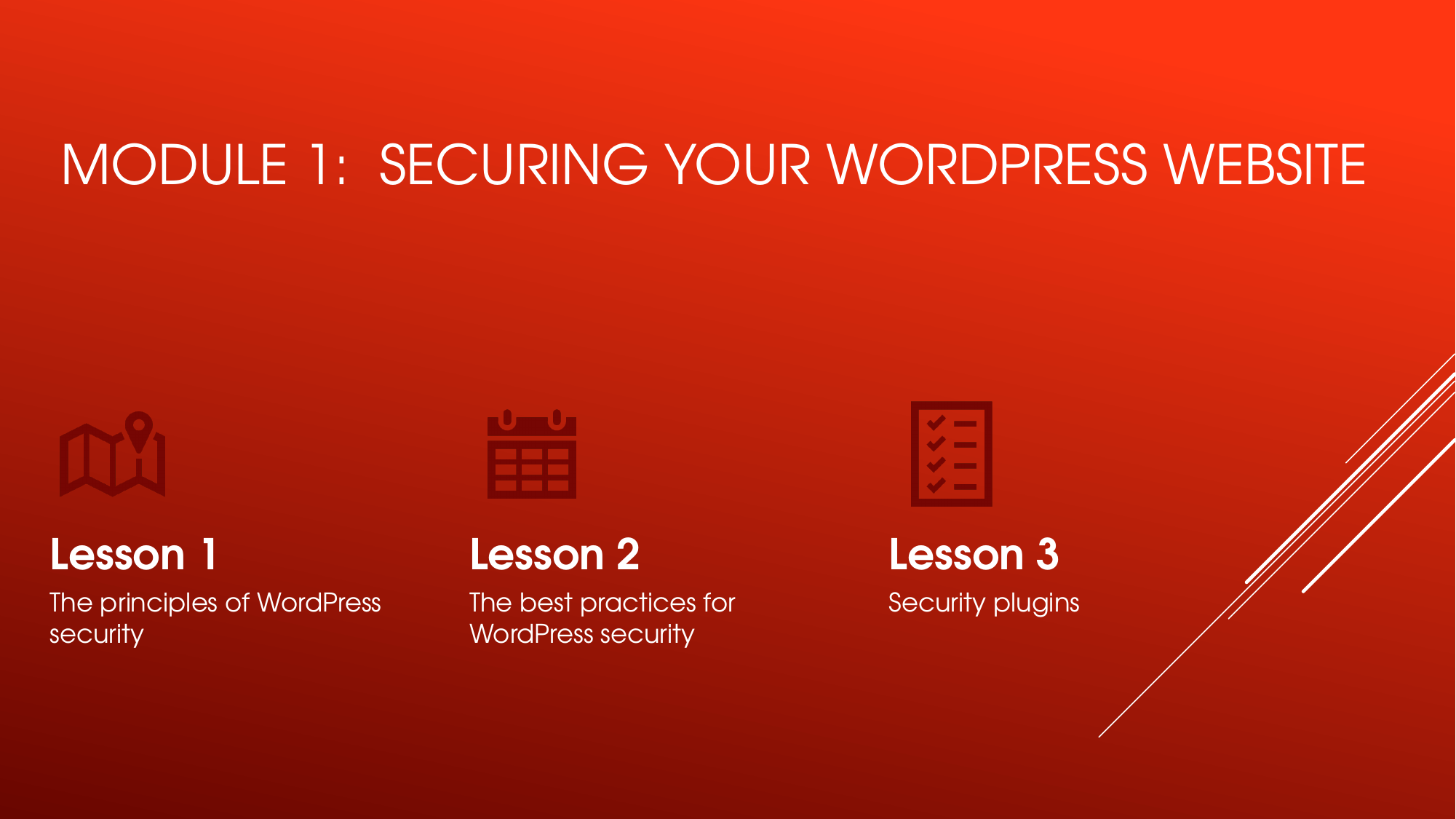

# Module 1:  securing your wordpress website
Lesson 1
The principles of WordPress security
Lesson 2
The best practices for WordPress security
Lesson 3
Security plugins